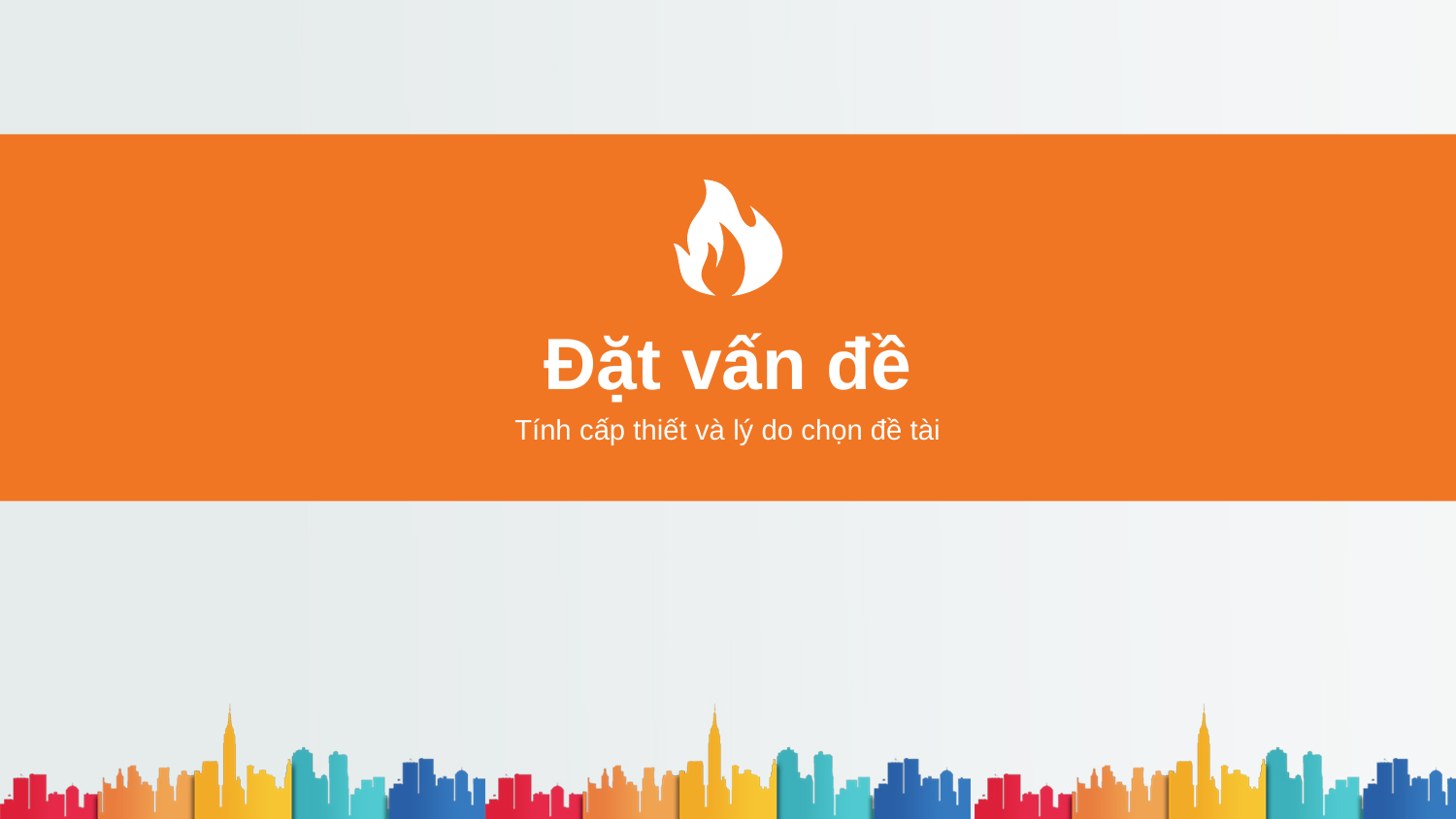

Đặt vấn đề
Tính cấp thiết và lý do chọn đề tài